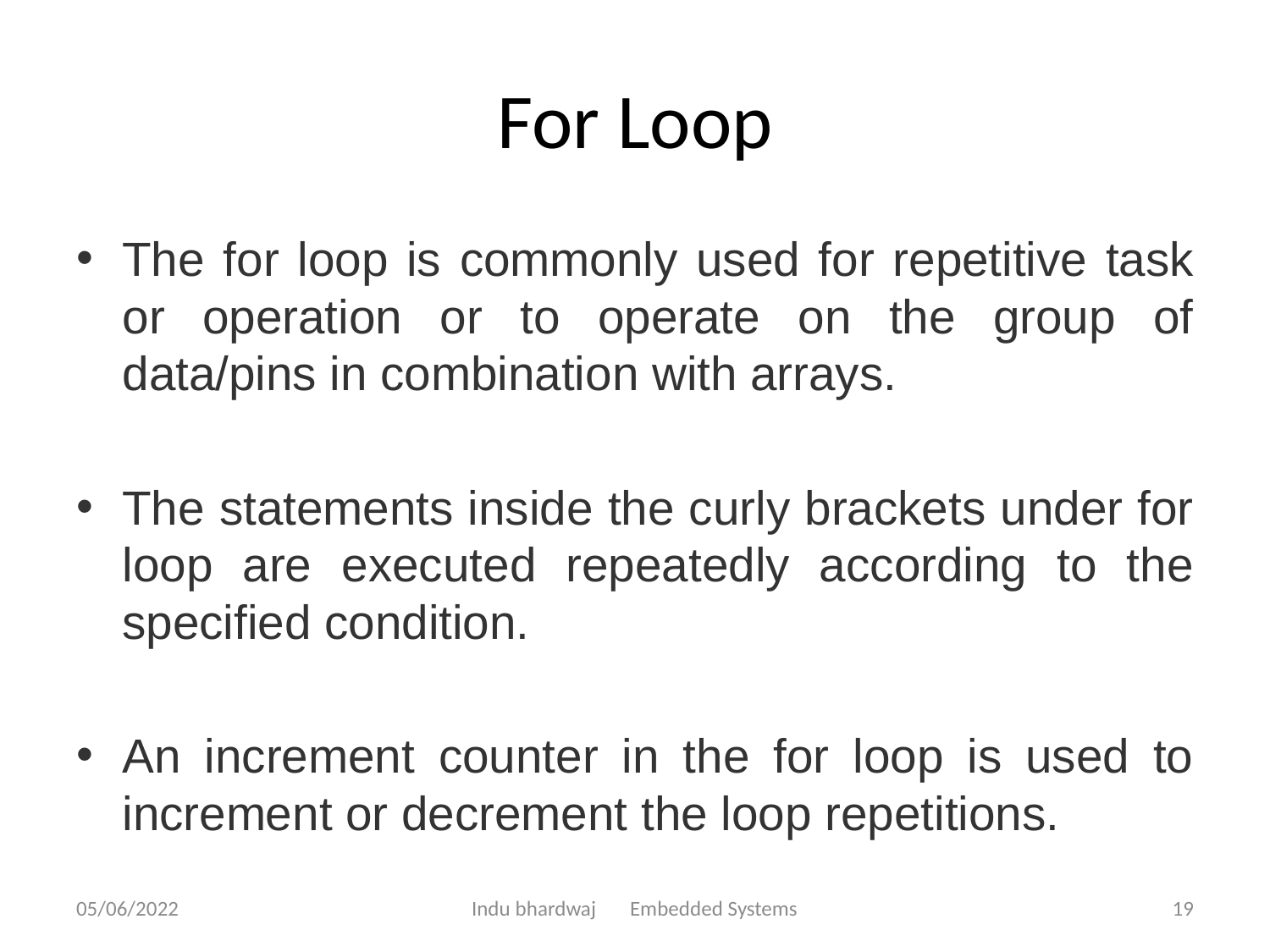

# For Loop
The for loop is commonly used for repetitive task or operation or to operate on the group of data/pins in combination with arrays.

The statements inside the curly brackets under for loop are executed repeatedly according to the specified condition.

An increment counter in the for loop is used to increment or decrement the loop repetitions.

05/06/2022
Indu bhardwaj       Embedded Systems
19